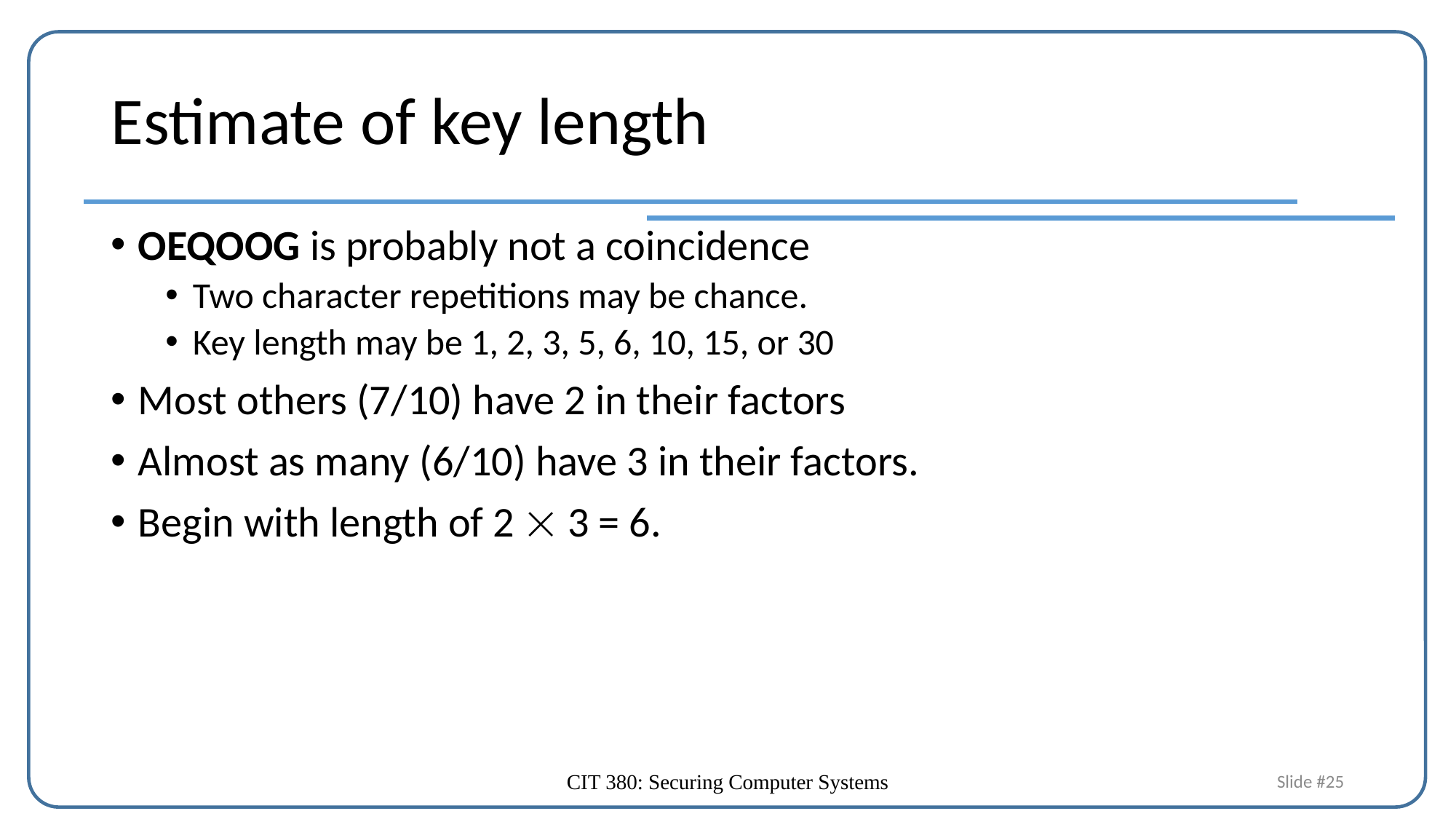

# Estimate of key length
OEQOOG is probably not a coincidence
Two character repetitions may be chance.
Key length may be 1, 2, 3, 5, 6, 10, 15, or 30
Most others (7/10) have 2 in their factors
Almost as many (6/10) have 3 in their factors.
Begin with length of 2 × 3 = 6.
CIT 380: Securing Computer Systems
Slide #25